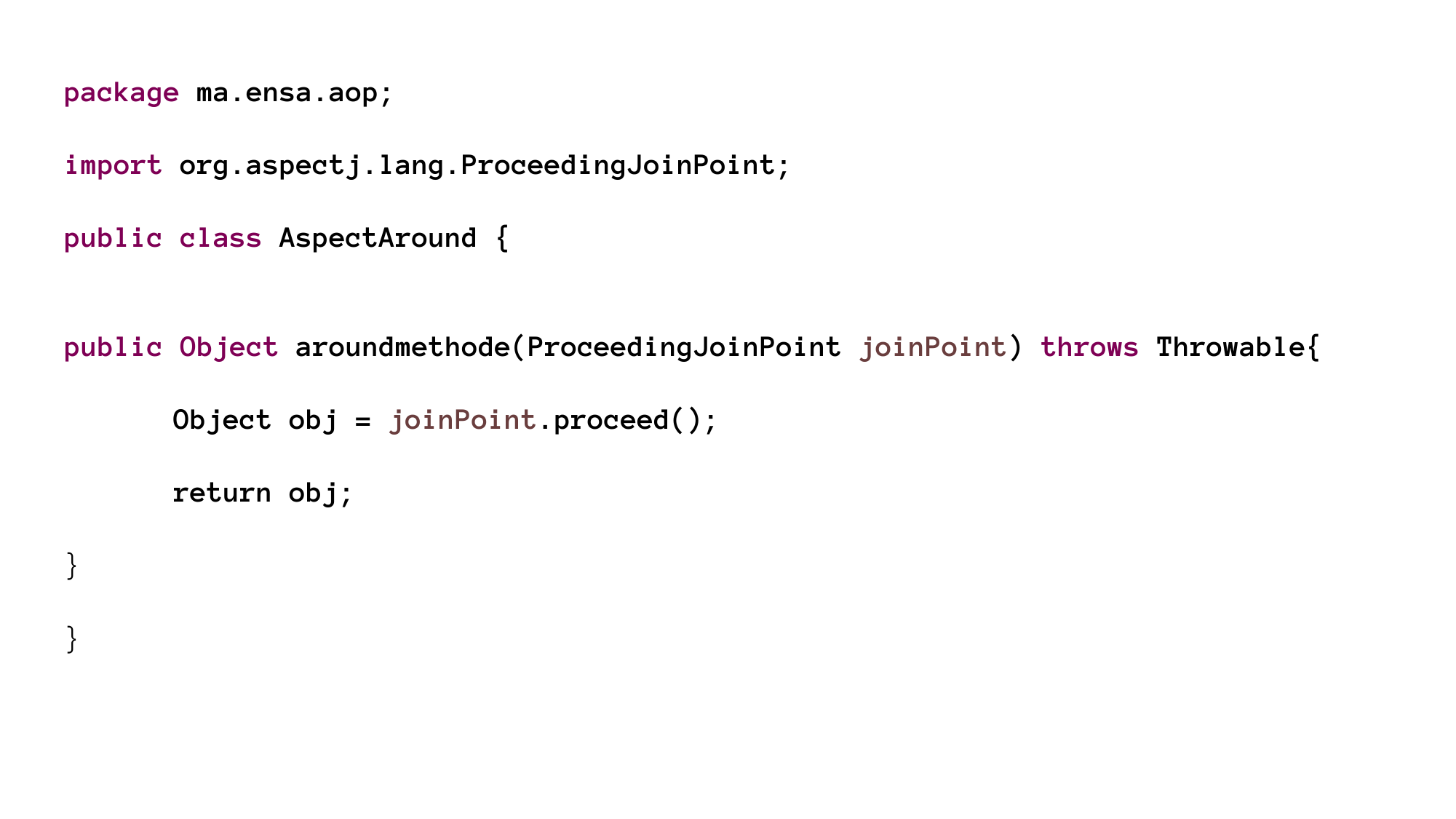

package ma.ensa.aop;

import org.aspectj.lang.ProceedingJoinPoint;

public class AspectAround {

public Object aroundmethode(ProceedingJoinPoint joinPoint) throws Throwable{

	Object obj = joinPoint.proceed();

	return obj;

}

}